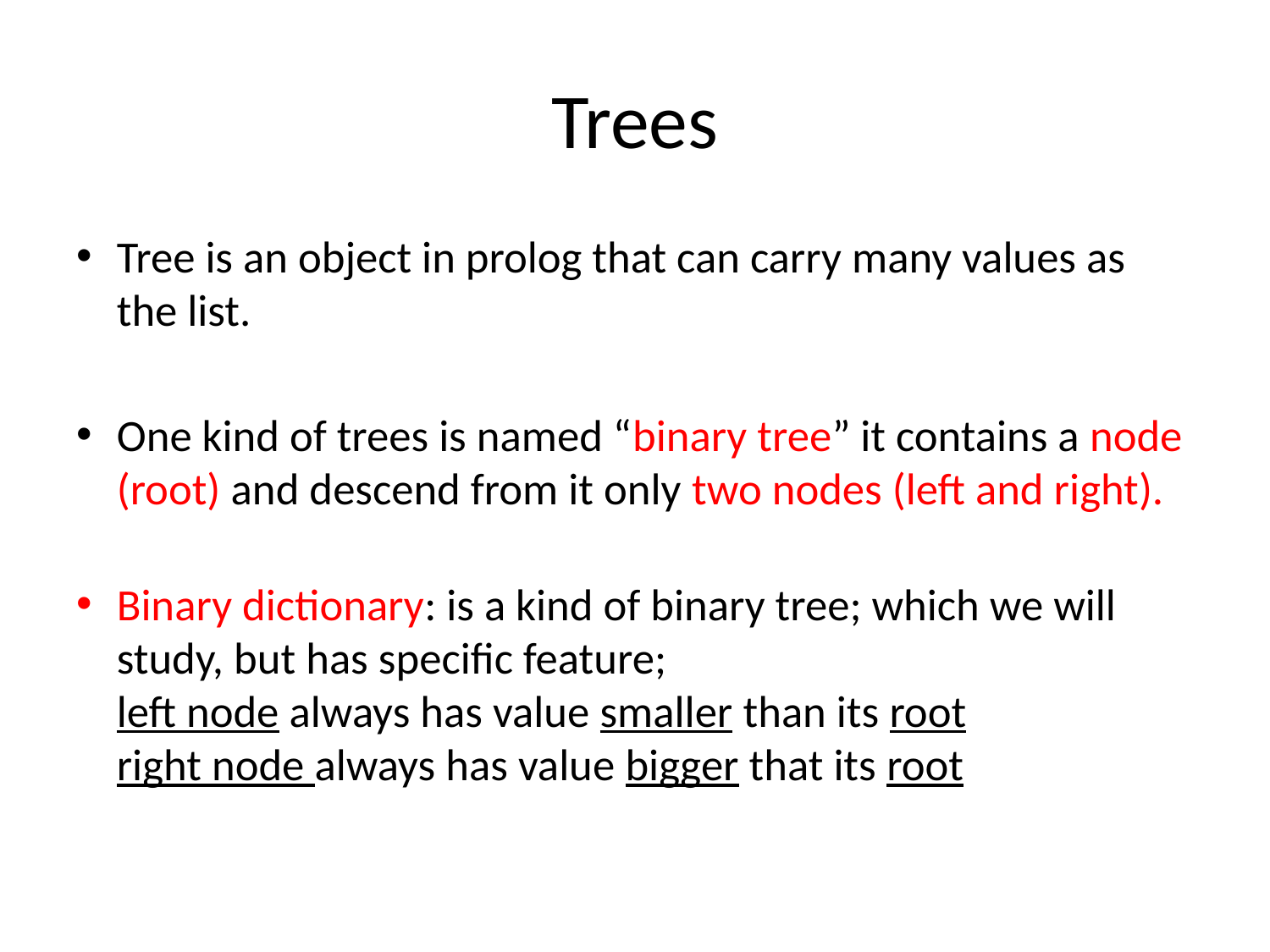

# Trees
Tree is an object in prolog that can carry many values as the list.

One kind of trees is named “binary tree” it contains a node (root) and descend from it only two nodes (left and right).
Binary dictionary: is a kind of binary tree; which we will study, but has specific feature;
left node always has value smaller than its root
right node always has value bigger that its root